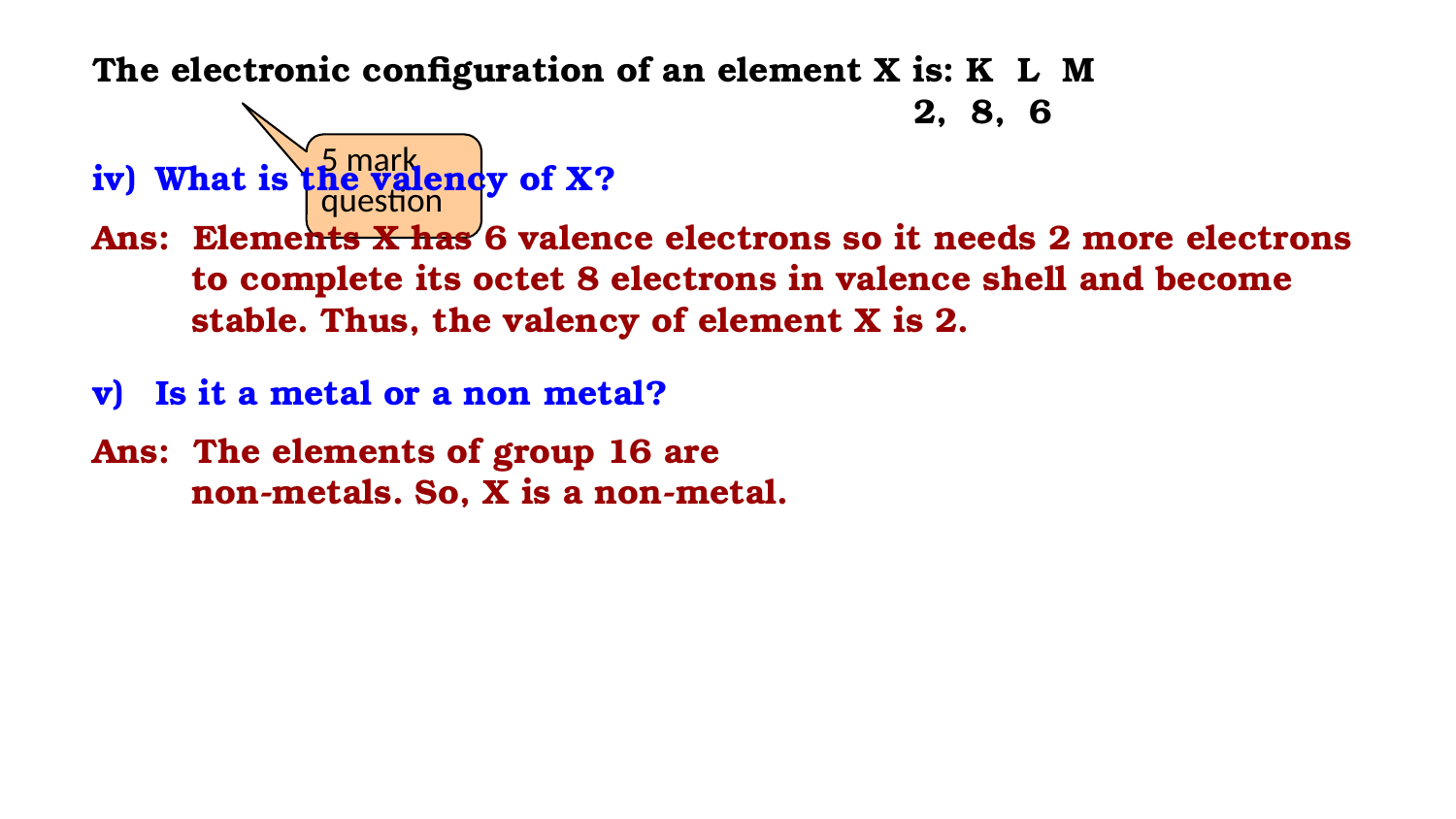

The electronic configuration of an element X is: K  L  M
					        2,  8,  6
5 mark
question

iv)	What is the valency of X?
Ans:  Elements X has 6 valence electrons so it needs 2 more electrons 	to complete its octet 8 electrons in valence shell and become 	stable. Thus, the valency of element X is 2.
v)	Is it a metal or a non metal?
Ans:  The elements of group 16 are
	non-metals. So, X is a non-metal.